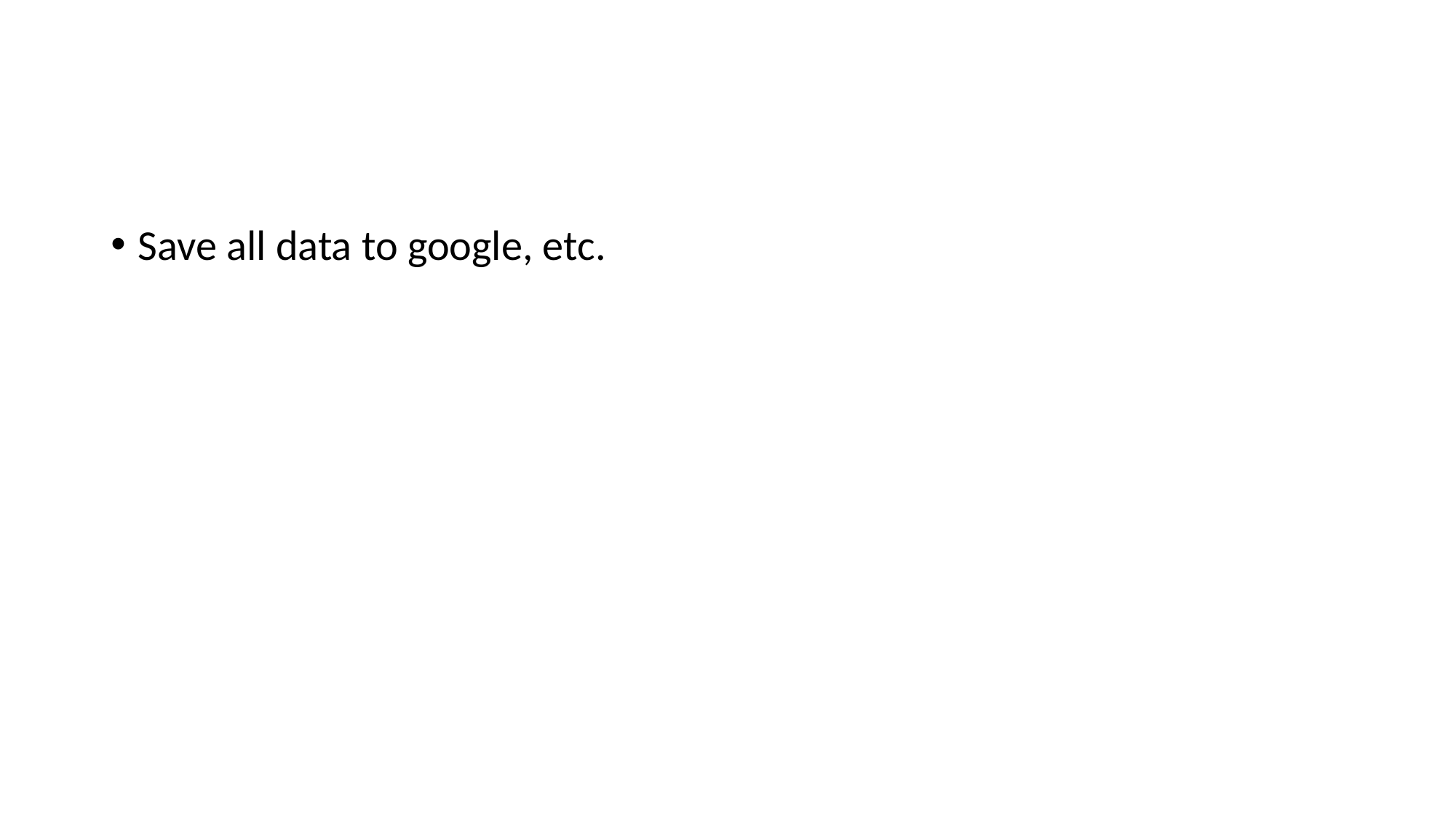

#
Save all data to google, etc.